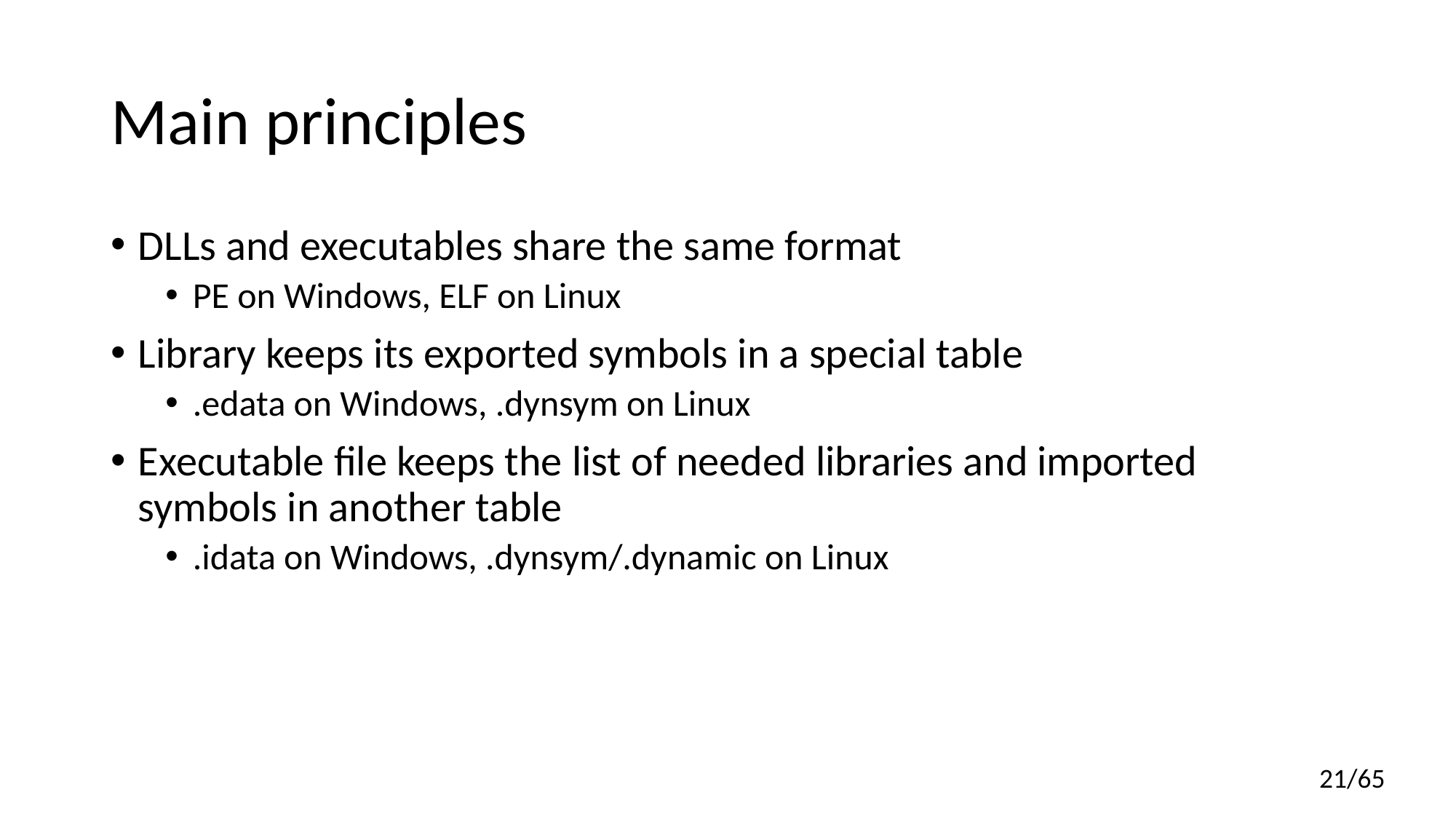

# Main principles
DLLs and executables share the same format
PE on Windows, ELF on Linux
Library keeps its exported symbols in a special table
.edata on Windows, .dynsym on Linux
Executable file keeps the list of needed libraries and imported symbols in another table
.idata on Windows, .dynsym/.dynamic on Linux